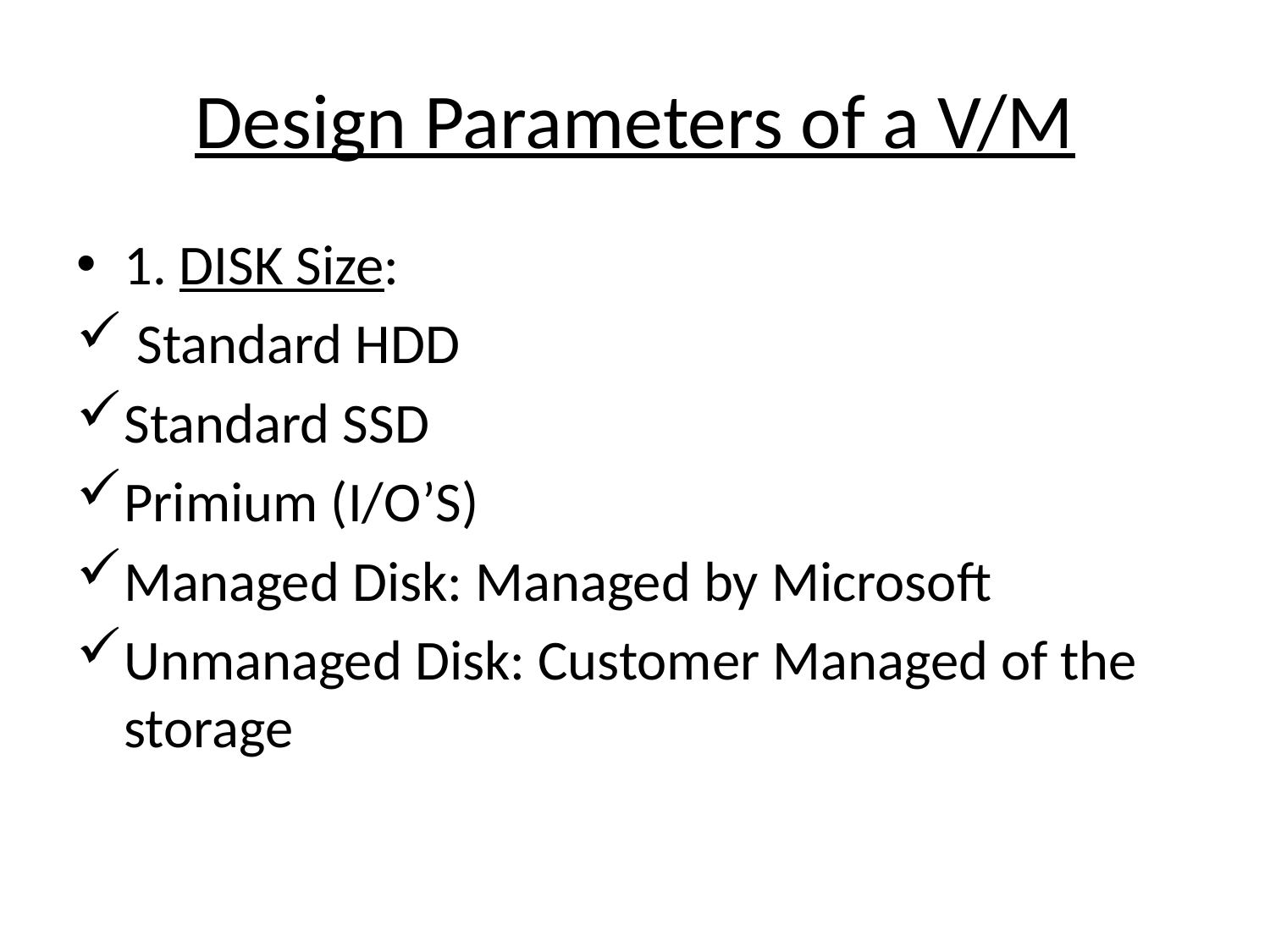

# Design Parameters of a V/M
1. DISK Size:
 Standard HDD
Standard SSD
Primium (I/O’S)
Managed Disk: Managed by Microsoft
Unmanaged Disk: Customer Managed of the storage